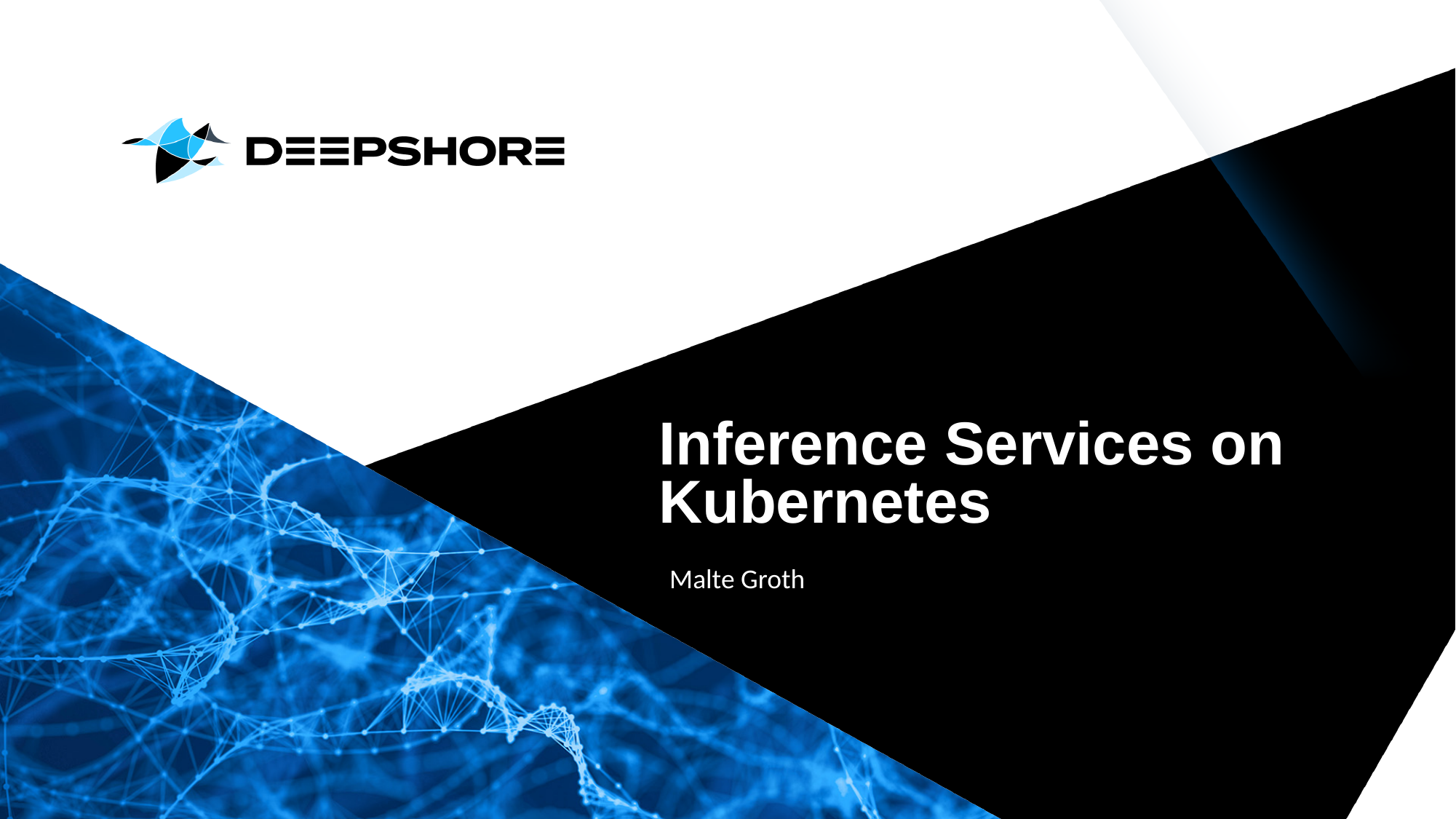

# Inference Services on Kubernetes
Malte Groth